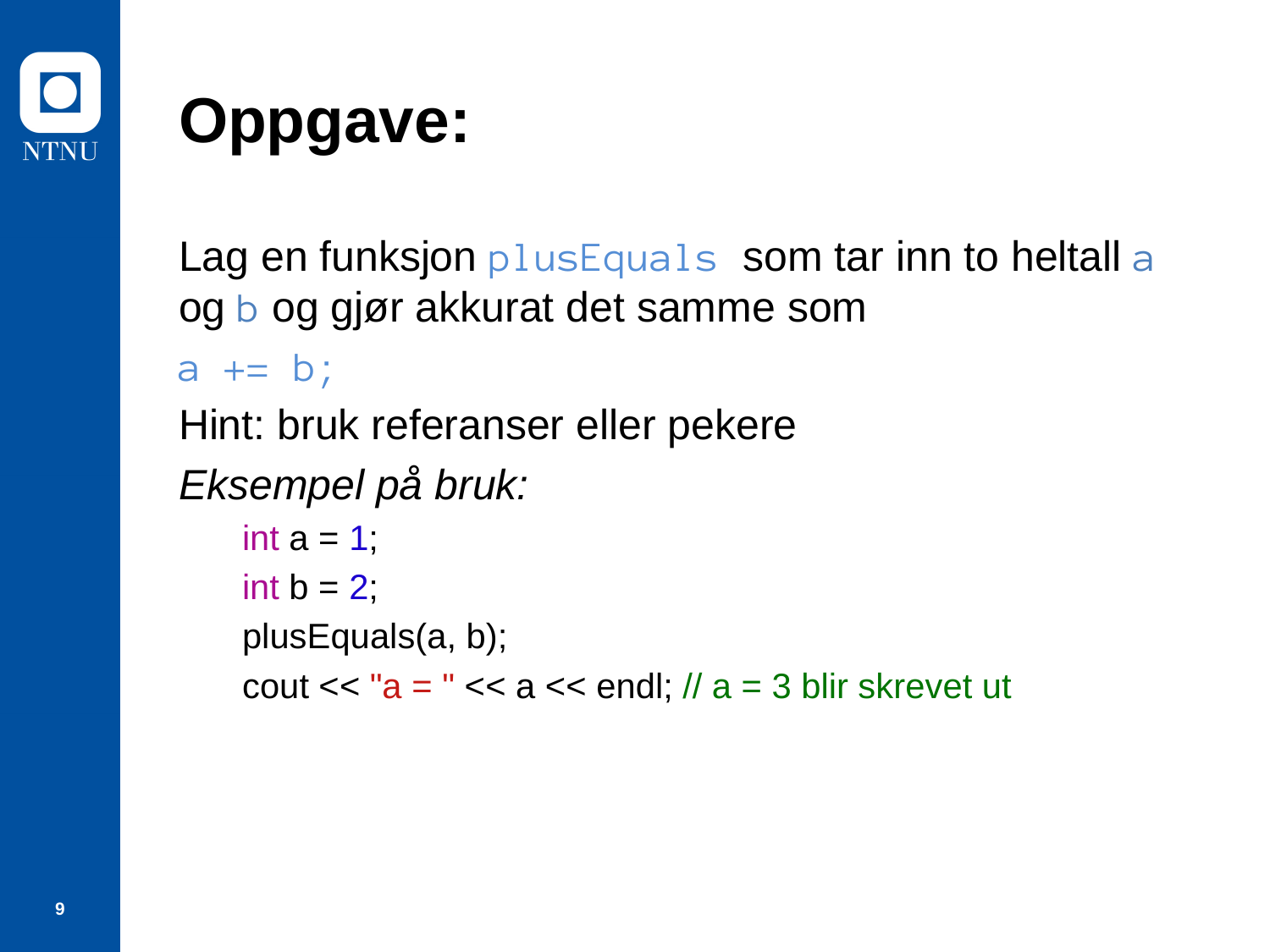

# Oppgave:
Lag en funksjon plusEquals som tar inn to heltall a og b og gjør akkurat det samme som
a += b;
Hint: bruk referanser eller pekere
Eksempel på bruk:
int a = 1;
int b = 2;
plusEquals(a, b);
cout << "a = " << a << endl; // a = 3 blir skrevet ut